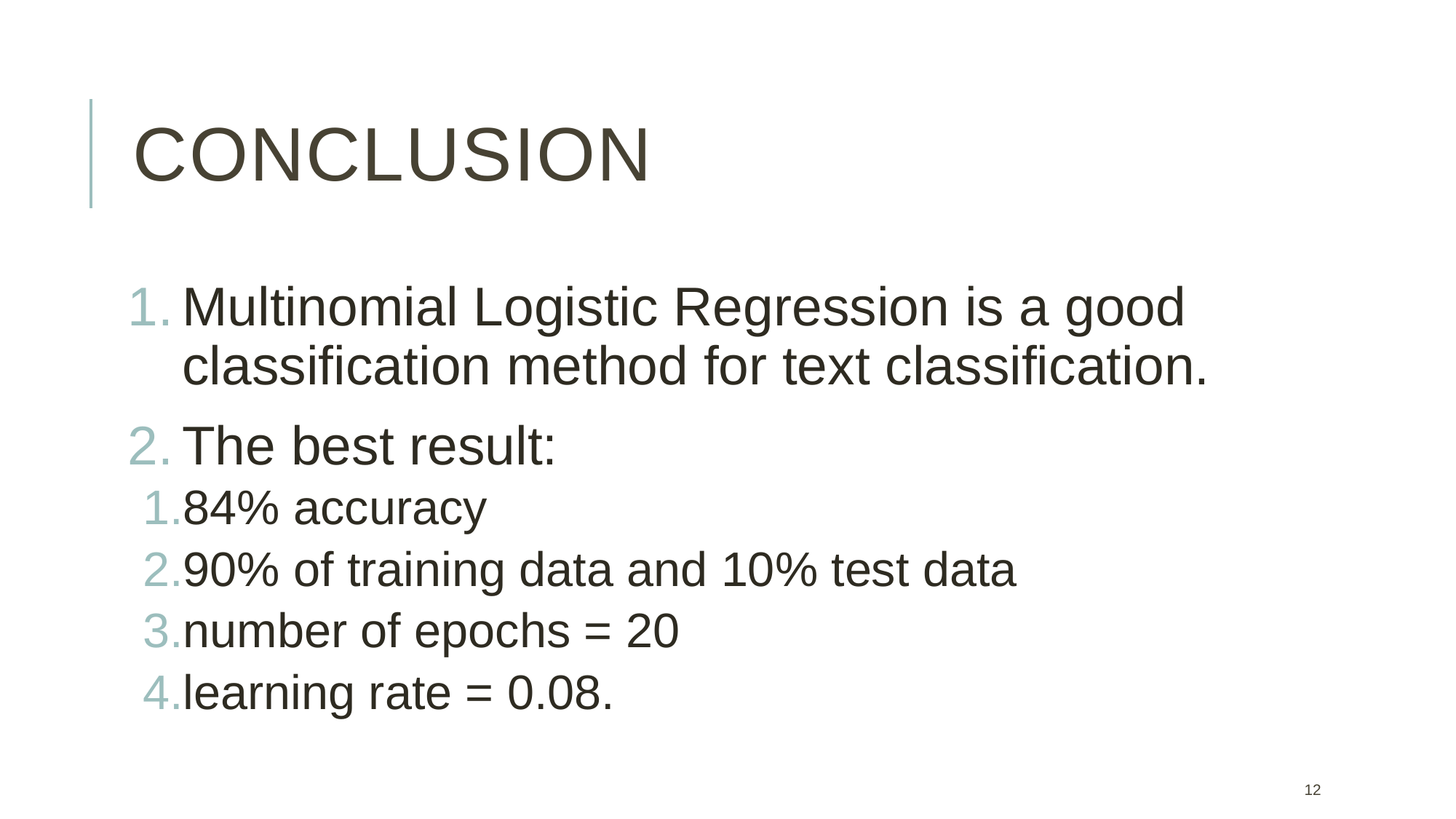

# Conclusion
Multinomial Logistic Regression is a good classification method for text classification.
The best result:
84% accuracy
90% of training data and 10% test data
number of epochs = 20
learning rate = 0.08.
12